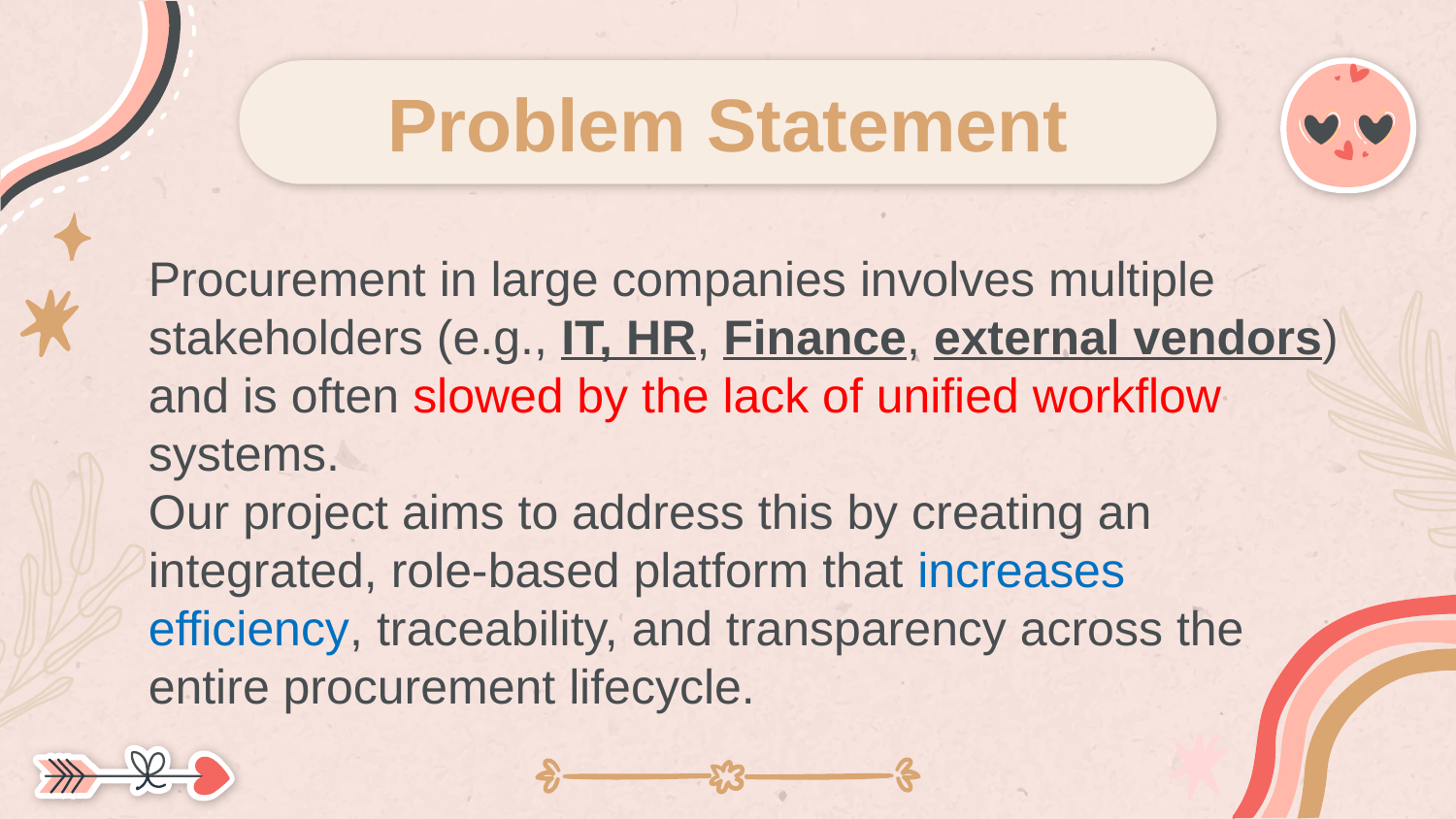

# Problem Statement
Procurement in large companies involves multiple stakeholders (e.g., IT, HR, Finance, external vendors) and is often slowed by the lack of unified workflow systems.
Our project aims to address this by creating an integrated, role-based platform that increases efficiency, traceability, and transparency across the entire procurement lifecycle.